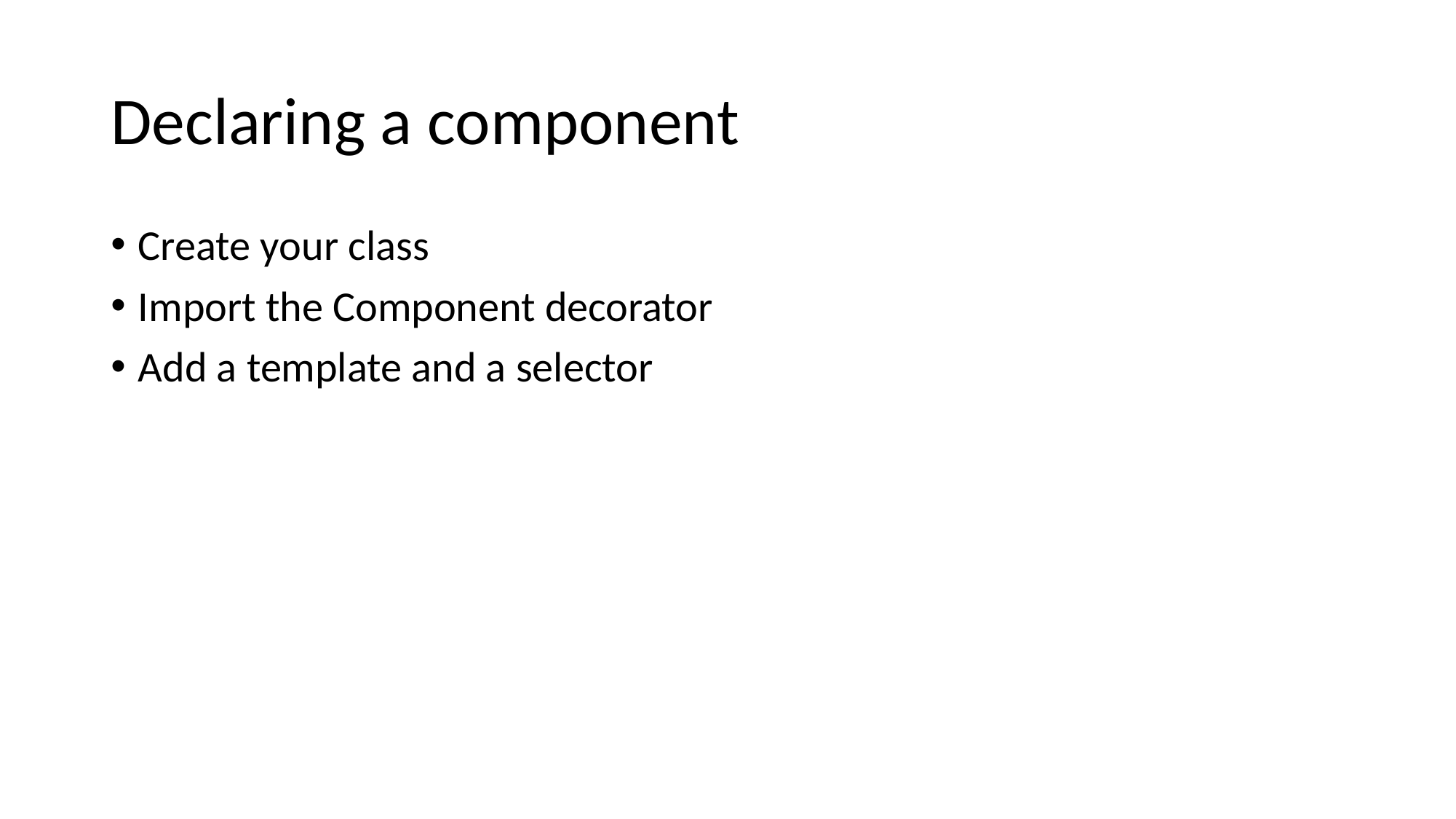

# Declaring a component
Create your class
Import the Component decorator
Add a template and a selector